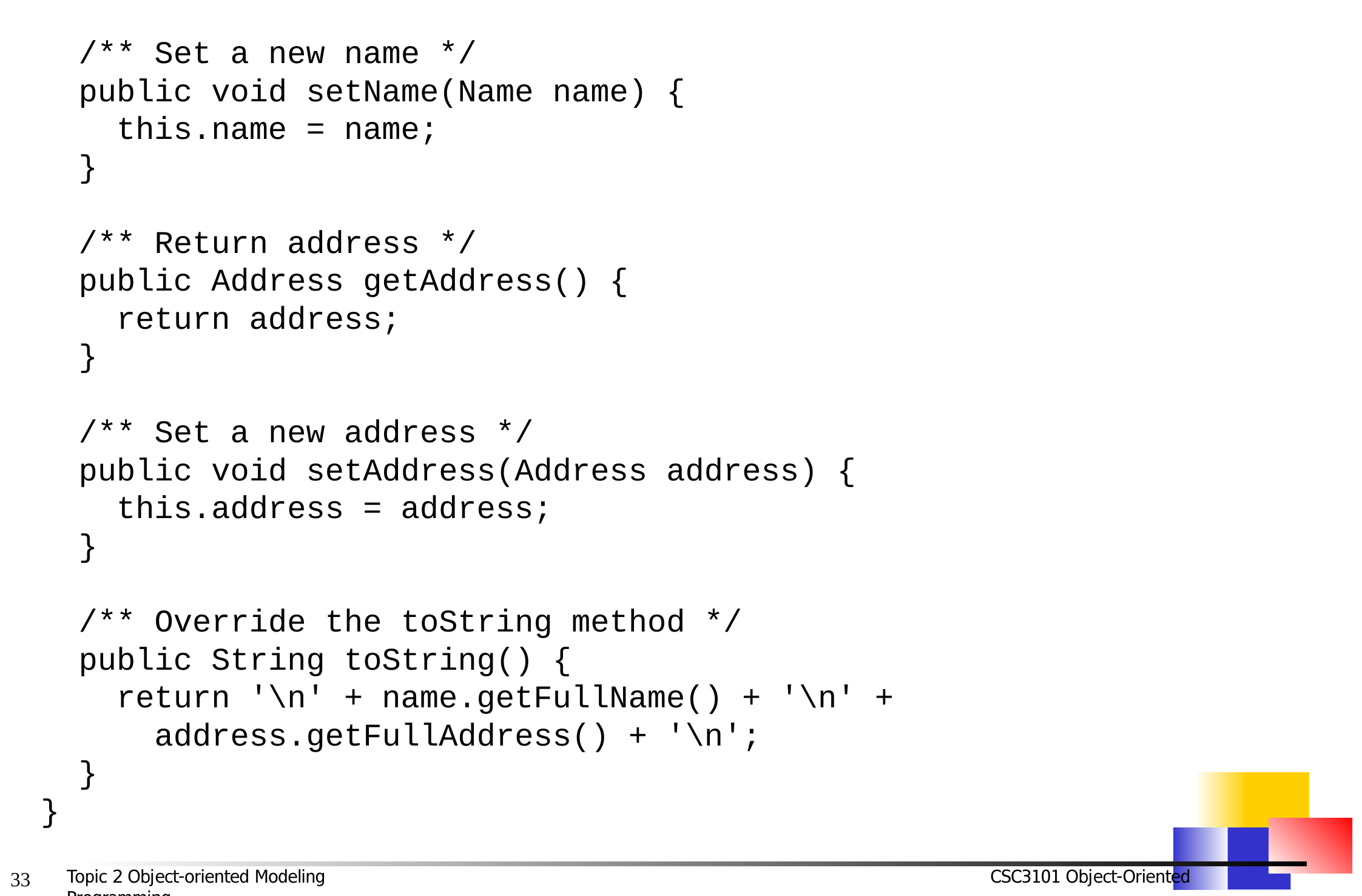

/** Set a new name */
  public void setName(Name name) {
    this.name = name;
  }

  /** Return address */
  public Address getAddress() {
    return address;
  }

  /** Set a new address */
  public void setAddress(Address address) {
    this.address = address;
  }

  /** Override the toString method */
  public String toString() {
    return '\n' + name.getFullName() + '\n' +
      address.getFullAddress() + '\n';
  }
}